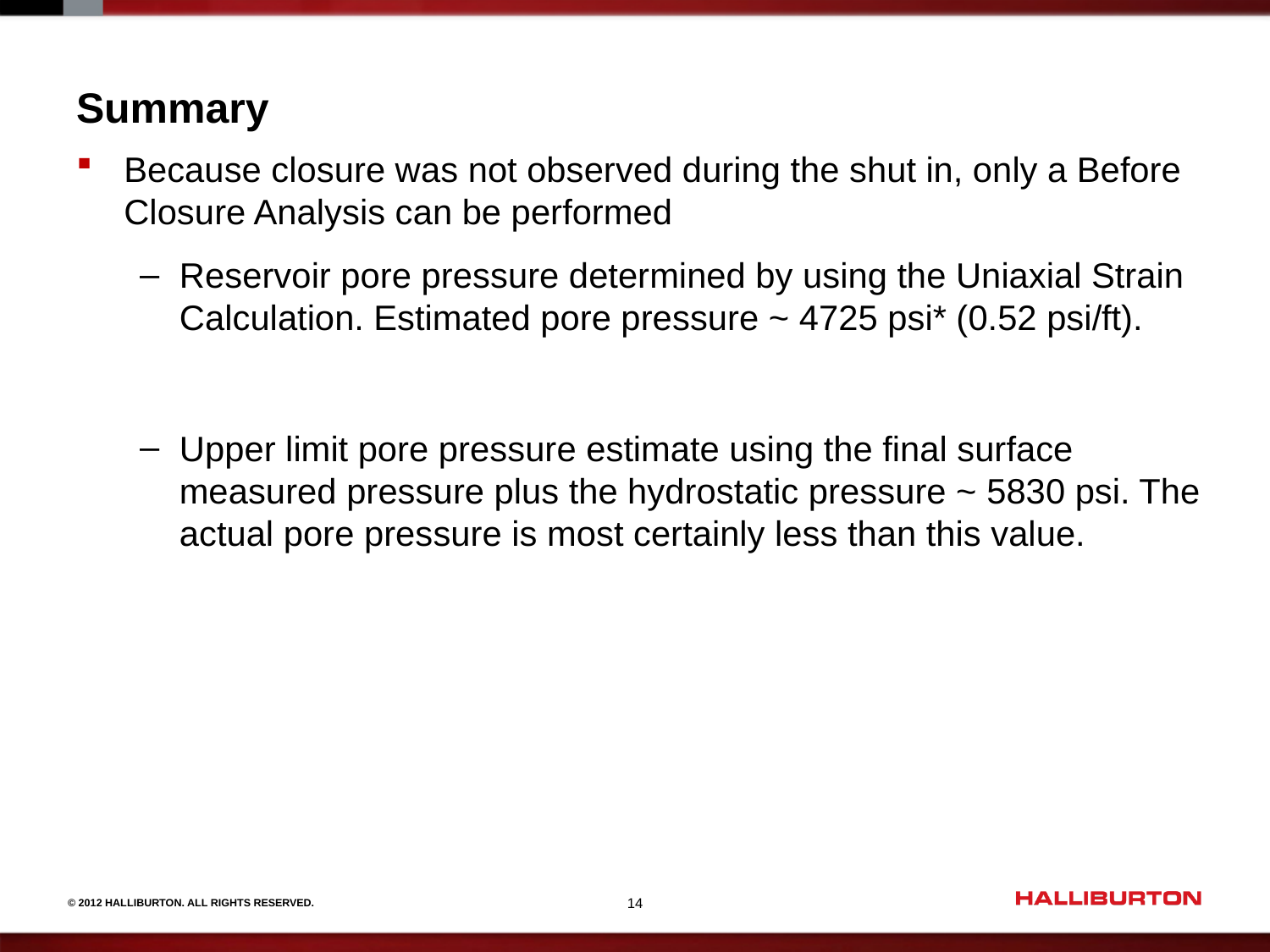

# Summary
Because closure was not observed during the shut in, only a Before Closure Analysis can be performed
Reservoir pore pressure determined by using the Uniaxial Strain Calculation. Estimated pore pressure ~ 4725 psi* (0.52 psi/ft).

Upper limit pore pressure estimate using the final surface measured pressure plus the hydrostatic pressure ~ 5830 psi. The actual pore pressure is most certainly less than this value.